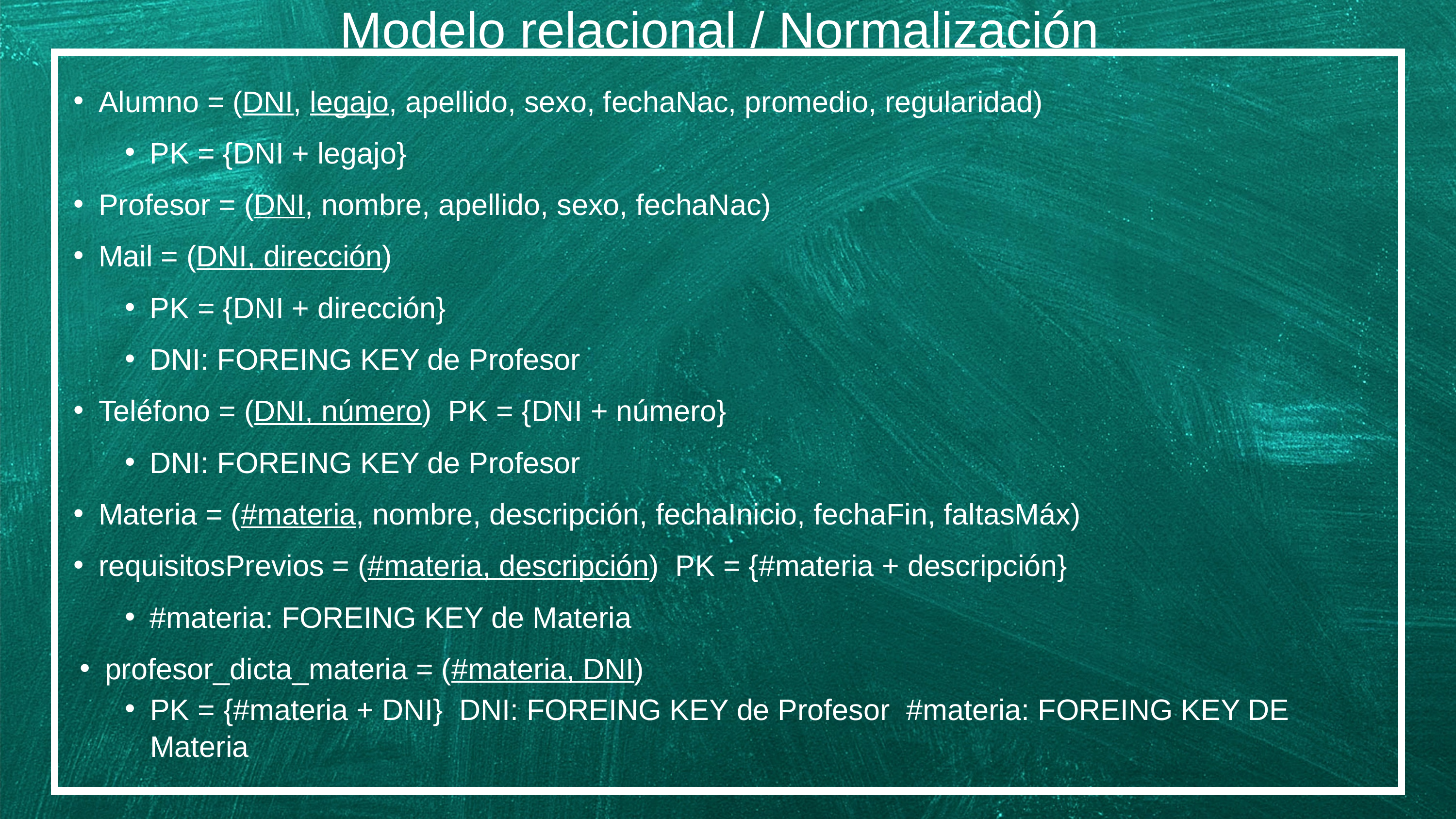

Modelo relacional / Normalización

Alumno = (DNI, legajo, apellido, sexo, fechaNac, promedio, regularidad)
PK = {DNI + legajo}
Profesor = (DNI, nombre, apellido, sexo, fechaNac)
Mail = (DNI, dirección)
PK = {DNI + dirección}
DNI: FOREING KEY de Profesor
Teléfono = (DNI, número)  PK = {DNI + número}
DNI: FOREING KEY de Profesor
Materia = (#materia, nombre, descripción, fechaInicio, fechaFin, faltasMáx)
requisitosPrevios = (#materia, descripción)  PK = {#materia + descripción}
#materia: FOREING KEY de Materia
profesor_dicta_materia = (#materia, DNI)
PK = {#materia + DNI}  DNI: FOREING KEY de Profesor  #materia: FOREING KEY DE Materia